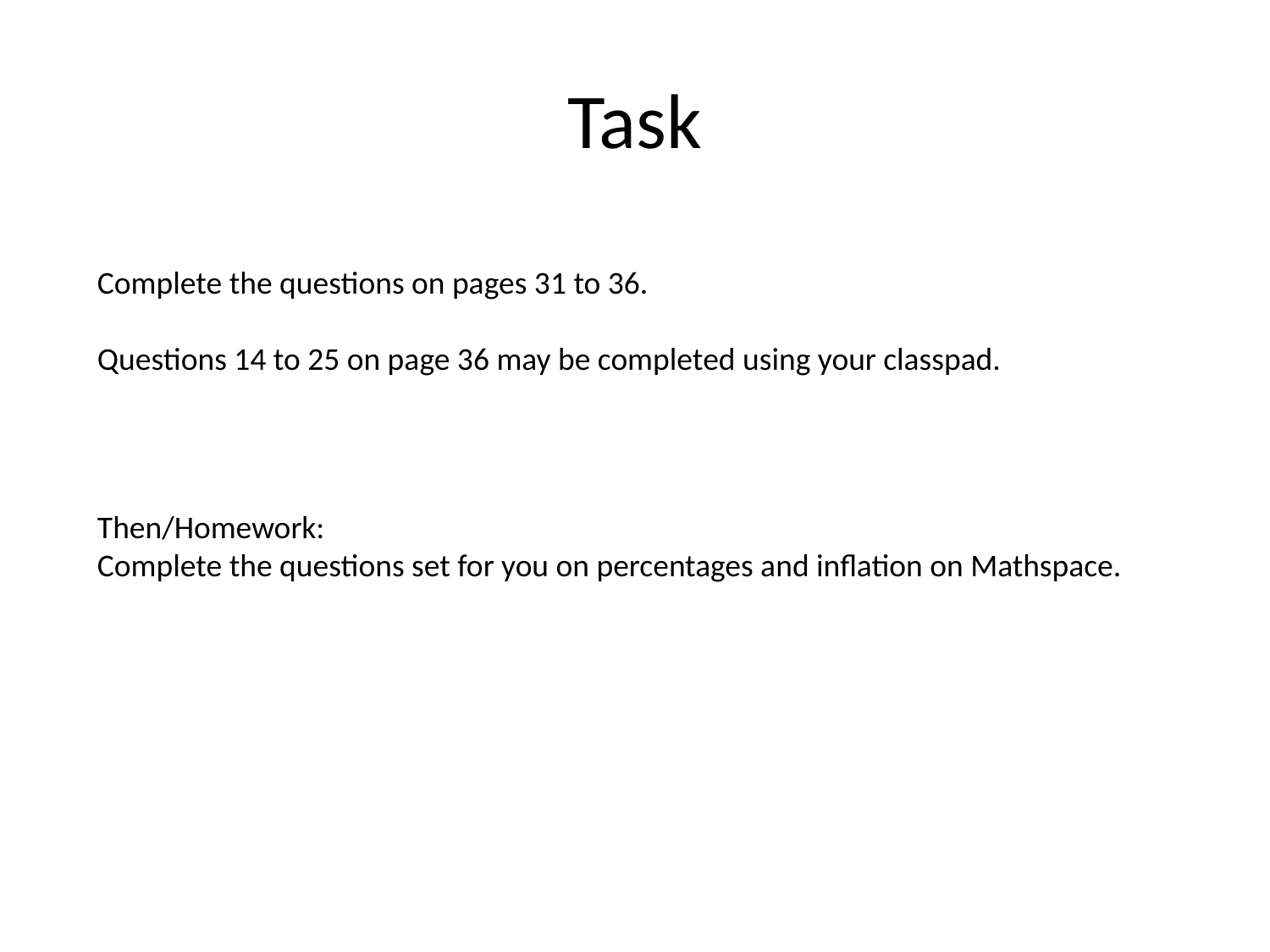

# Task
Complete the questions on pages 31 to 36.

Questions 14 to 25 on page 36 may be completed using your classpad.

Then/Homework:
Complete the questions set for you on percentages and inflation on Mathspace.